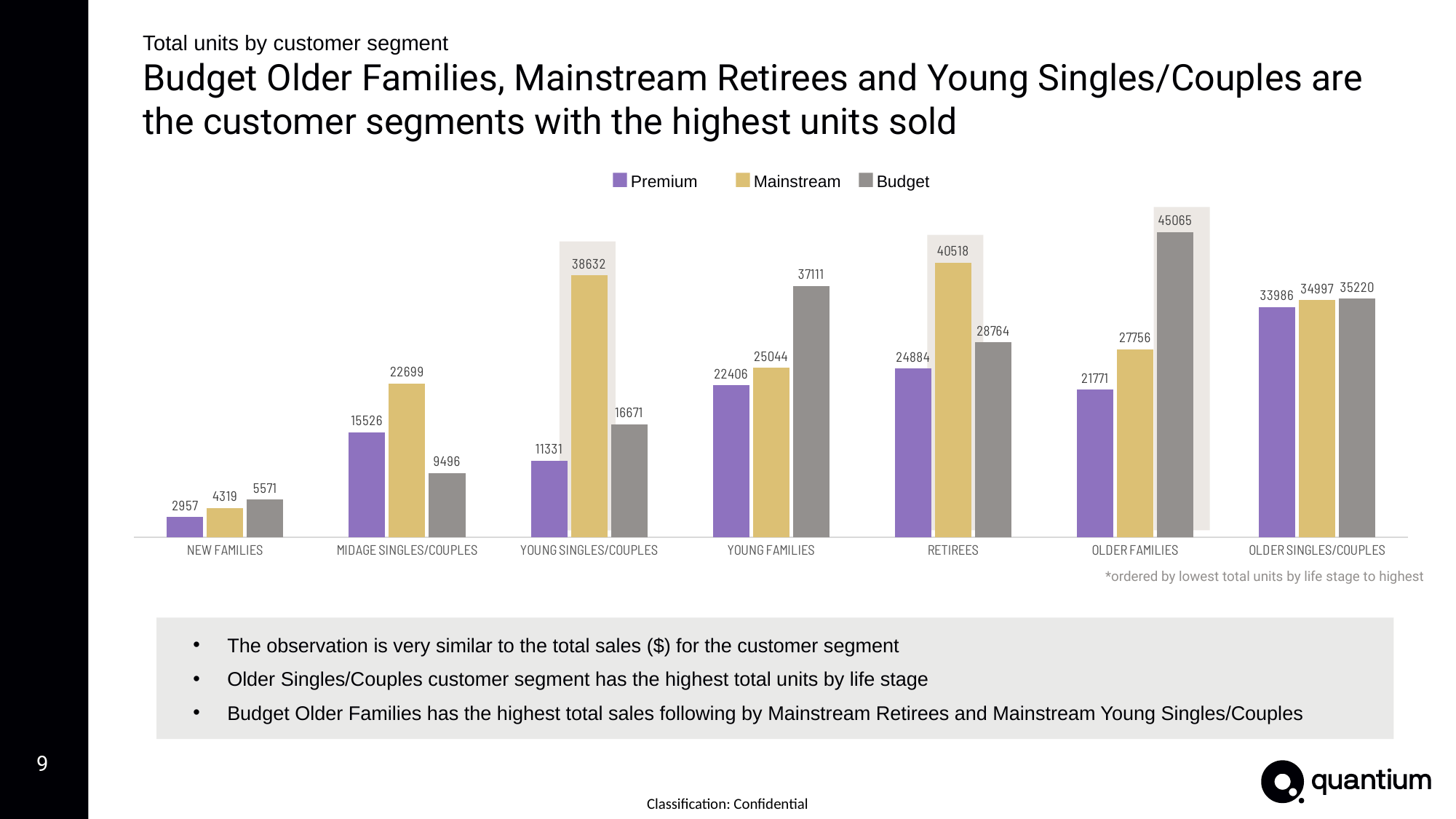

Total units by customer segment
Budget Older Families, Mainstream Retirees and Young Singles/Couples are the customer segments with the highest units sold
Premium
Mainstream
Budget

### Chart

| Category | Premium | Mainstream | Budget |
|---|---|---|---|
| NEW FAMILIES | 2957.0 | 4319.0 | 5571.0 |
| MIDAGE SINGLES/COUPLES | 15526.0 | 22699.0 | 9496.0 |
| YOUNG SINGLES/COUPLES | 11331.0 | 38632.0 | 16671.0 |
| YOUNG FAMILIES | 22406.0 | 25044.0 | 37111.0 |
| RETIREES | 24884.0 | 40518.0 | 28764.0 |
| OLDER FAMILIES | 21771.0 | 27756.0 | 45065.0 |
| OLDER SINGLES/COUPLES | 33986.0 | 34997.0 | 35220.0 |

*ordered by lowest total units by life stage to highest
The observation is very similar to the total sales ($) for the customer segment
Older Singles/Couples customer segment has the highest total units by life stage
Budget Older Families has the highest total sales following by Mainstream Retirees and Mainstream Young Singles/Couples